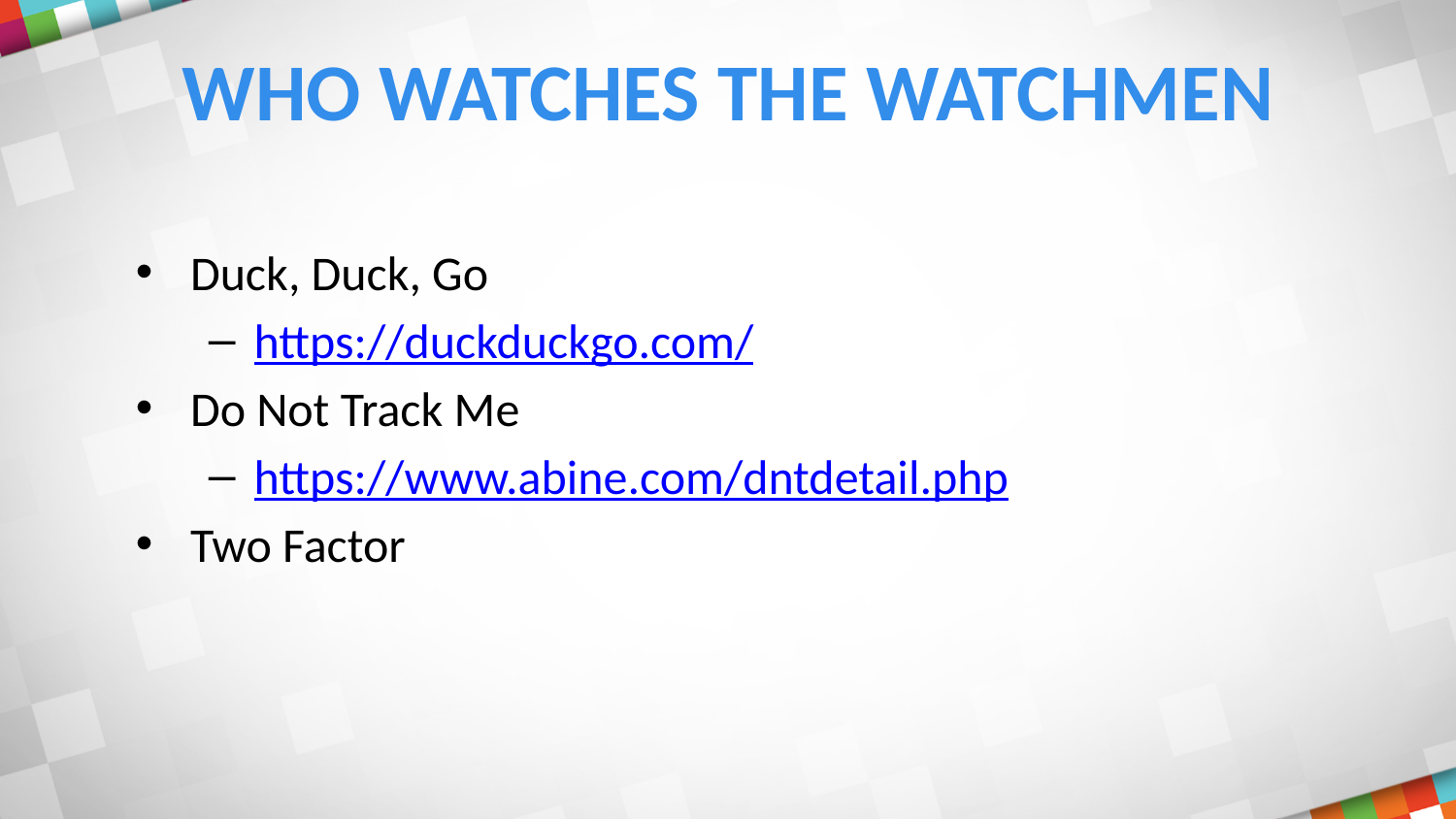

# Who watches the watchmen

Duck, Duck, Go
https://duckduckgo.com/
Do Not Track Me
https://www.abine.com/dntdetail.php
Two Factor